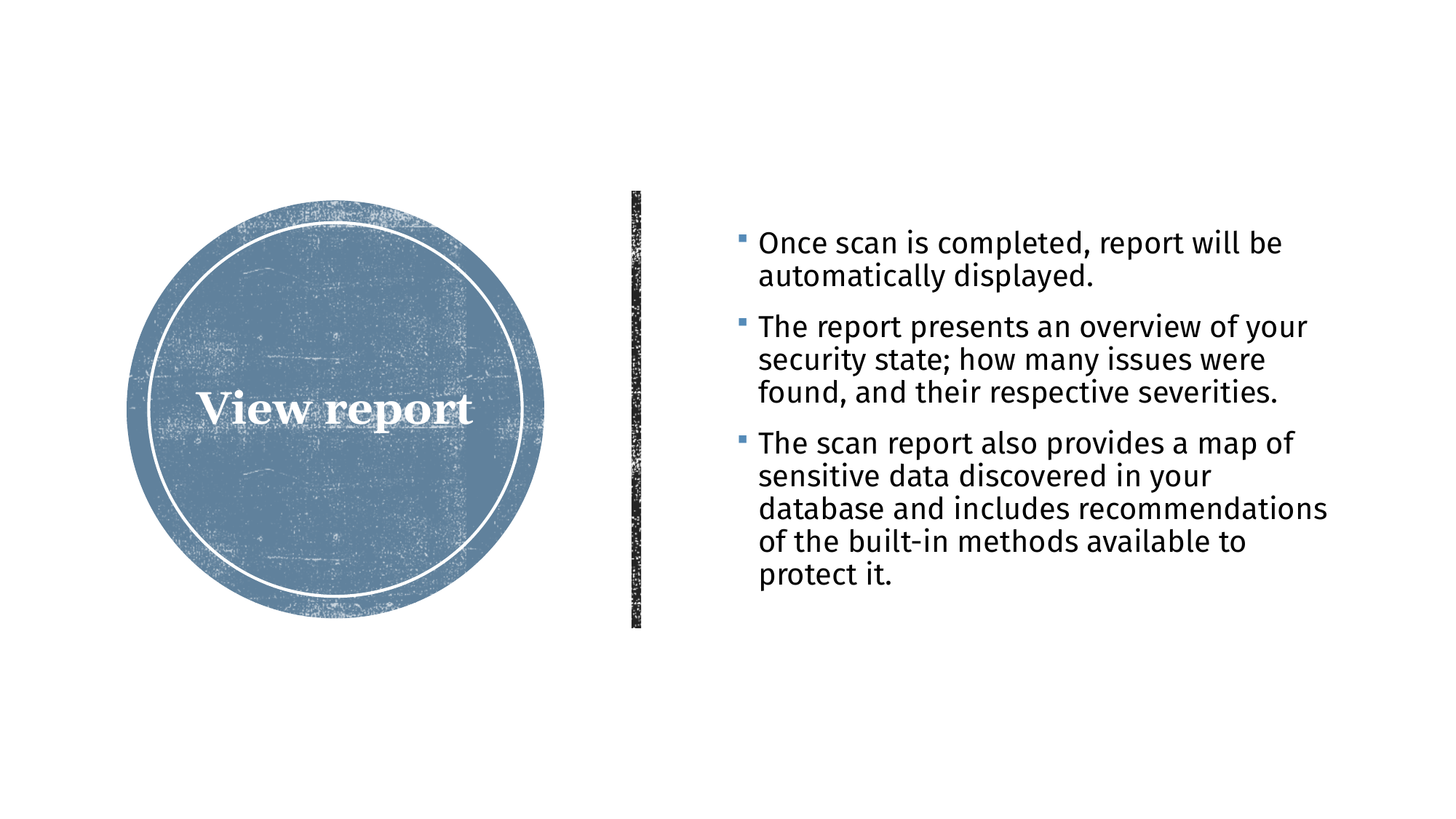

Once scan is completed, report will be automatically displayed.
The report presents an overview of your security state; how many issues were found, and their respective severities.
The scan report also provides a map of sensitive data discovered in your database and includes recommendations of the built-in methods available to protect it.

# View report